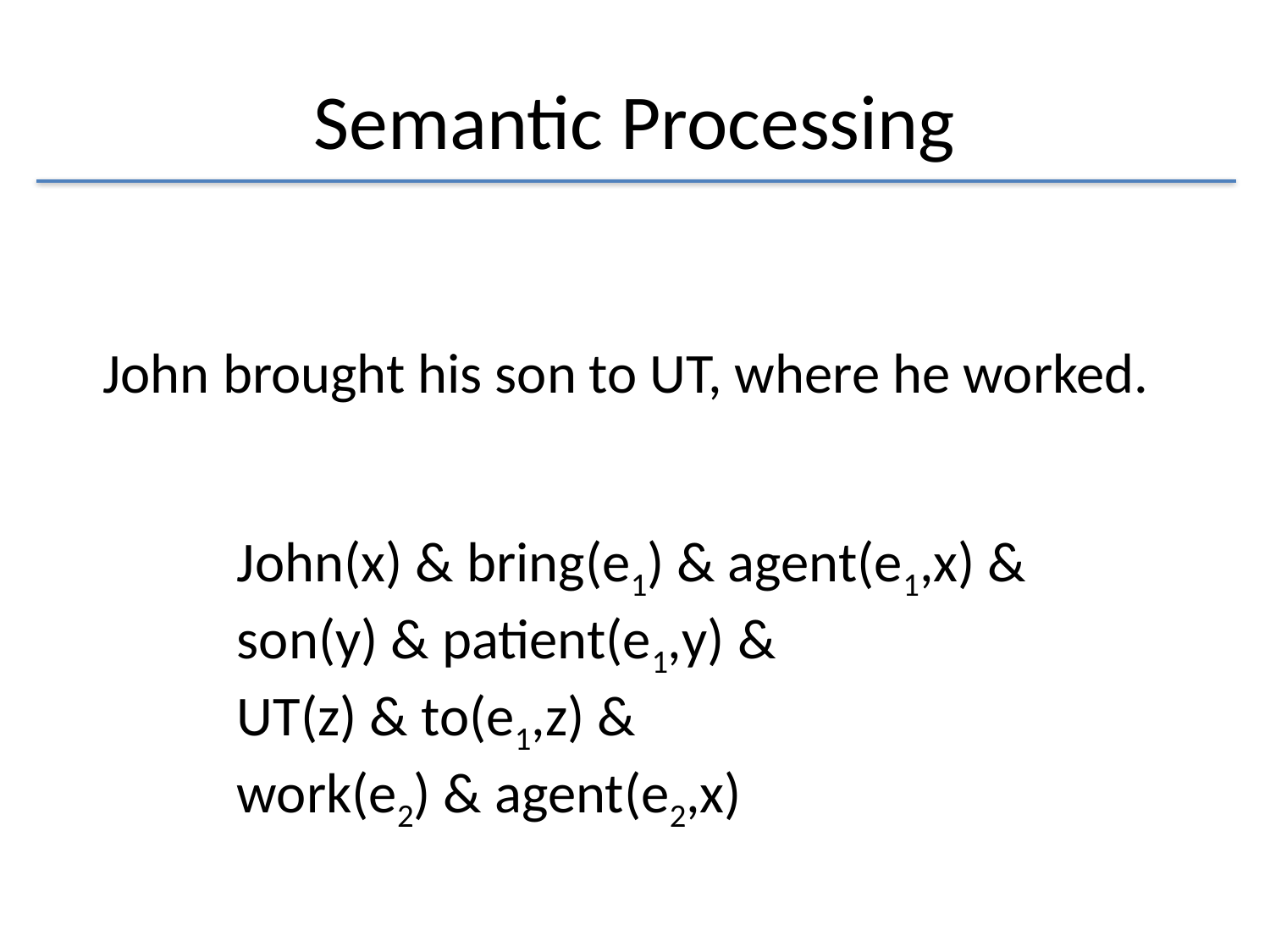

# Semantic Processing
John brought his son to UT, where he worked.
John(x) & bring(e1) & agent(e1,x) & son(y) & patient(e1,y) &
UT(z) & to(e1,z) &
work(e2) & agent(e2,x)